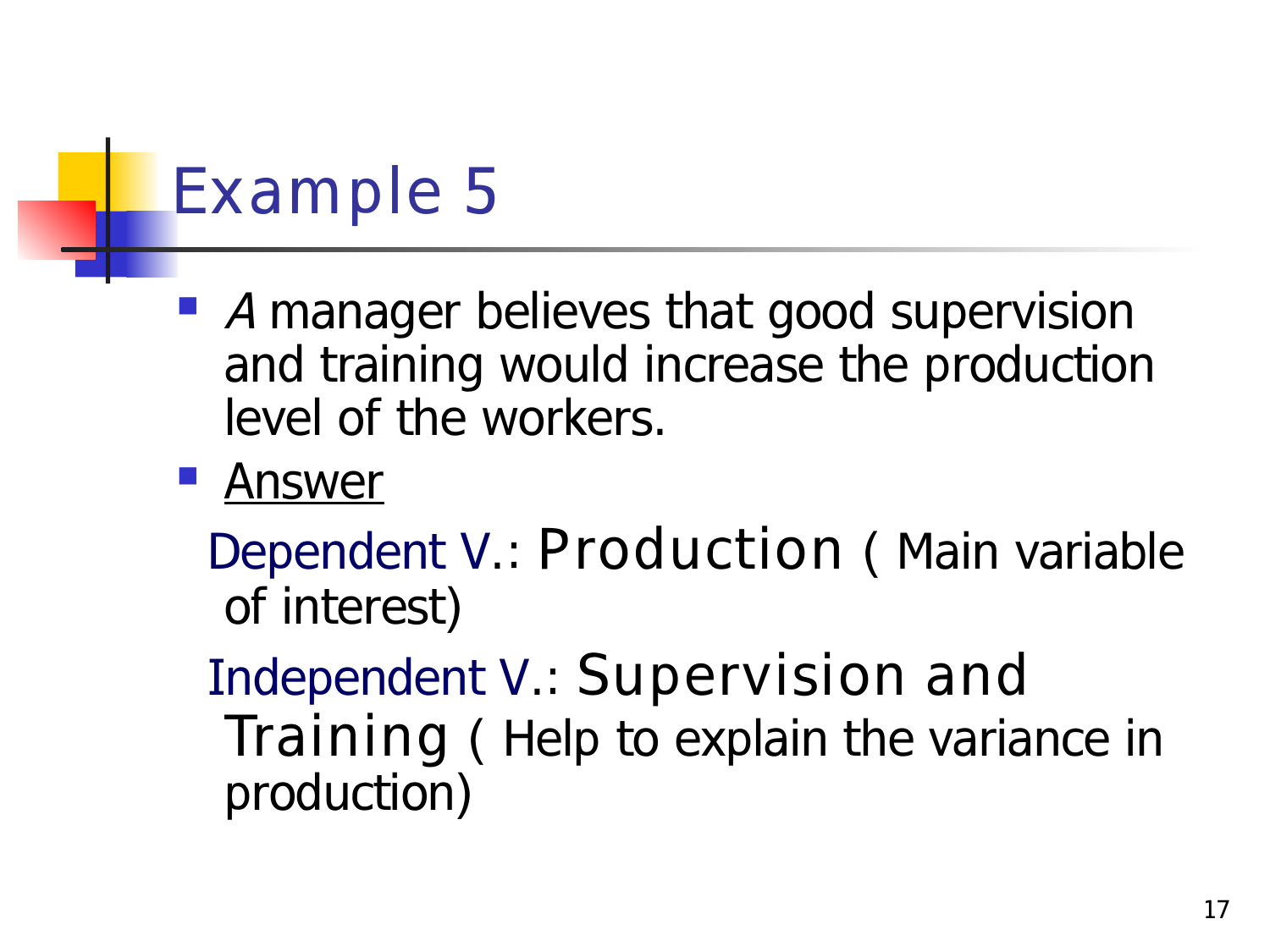

# Example 5
A manager believes that good supervision and training would increase the production level of the workers.
Answer
  Dependent V.: Production ( Main variable of interest)
  Independent V.: Supervision and Training ( Help to explain the variance in production)
17